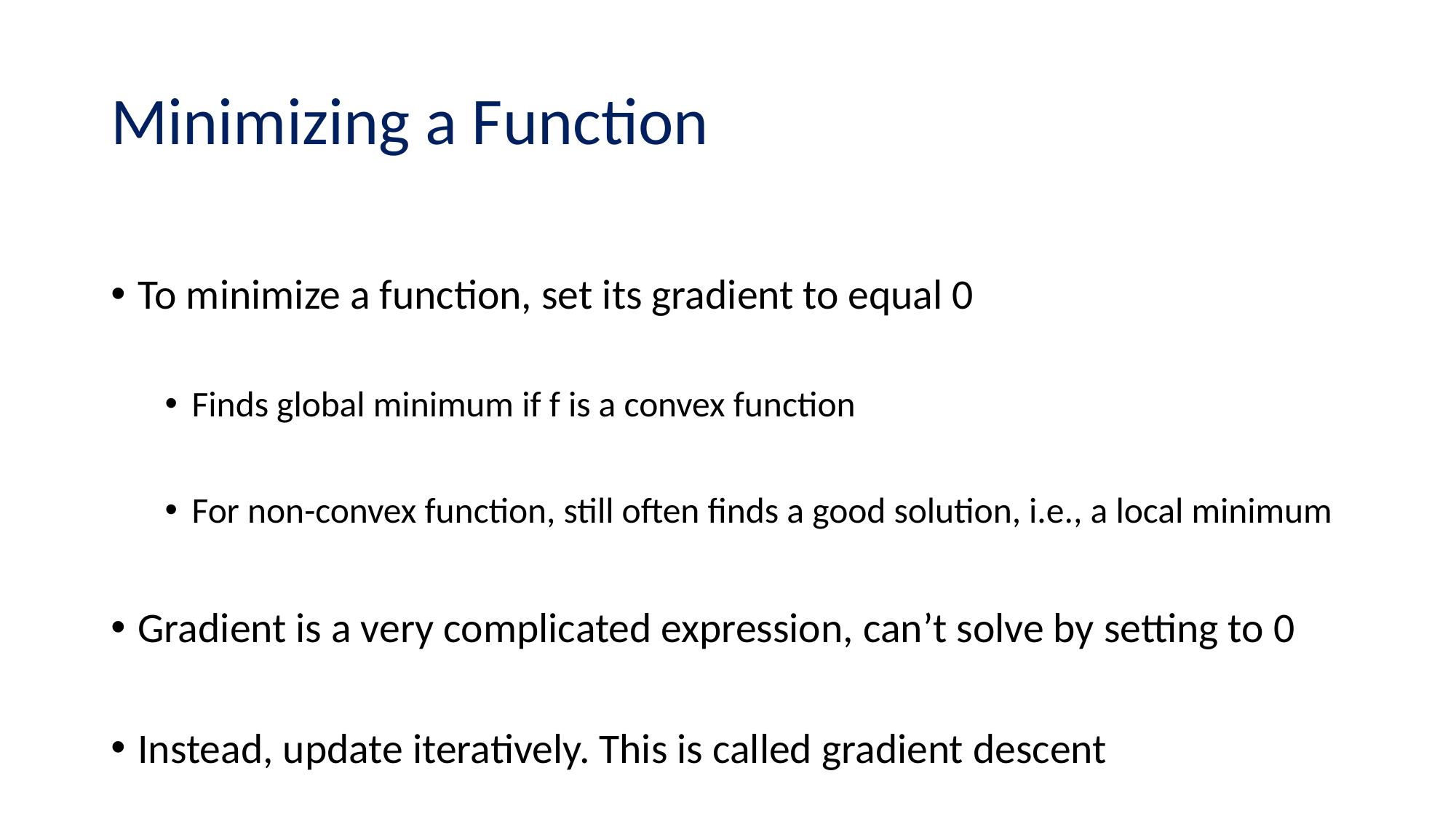

# Minimizing a Function

To minimize a function, set its gradient to equal 0

Finds global minimum if f is a convex function

For non-convex function, still often finds a good solution, i.e., a local minimum

Gradient is a very complicated expression, can’t solve by setting to 0

Instead, update iteratively. This is called gradient descent